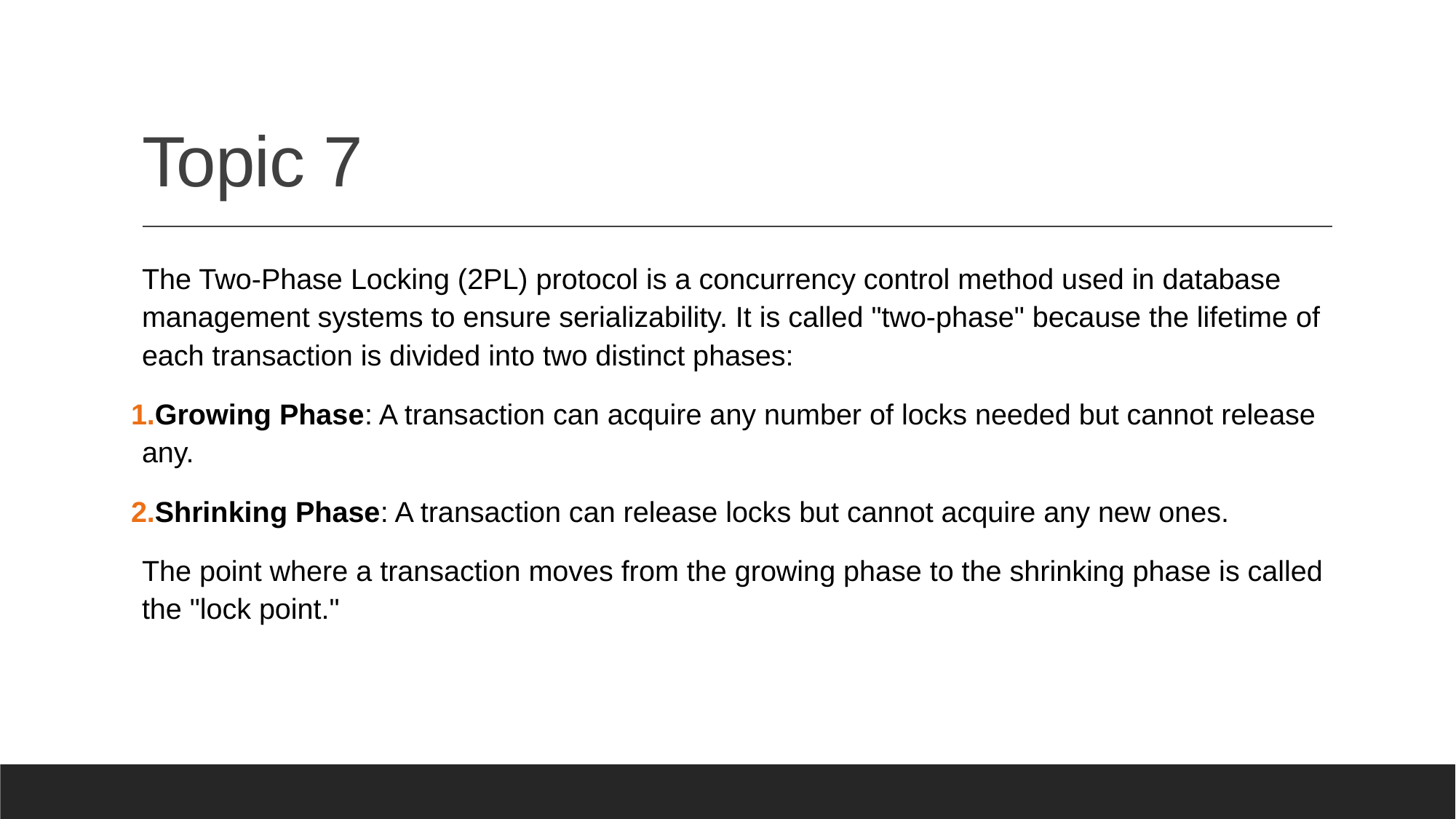

# Topic 7
The Two-Phase Locking (2PL) protocol is a concurrency control method used in database management systems to ensure serializability. It is called "two-phase" because the lifetime of each transaction is divided into two distinct phases:
Growing Phase: A transaction can acquire any number of locks needed but cannot release any.
Shrinking Phase: A transaction can release locks but cannot acquire any new ones.
The point where a transaction moves from the growing phase to the shrinking phase is called the "lock point."